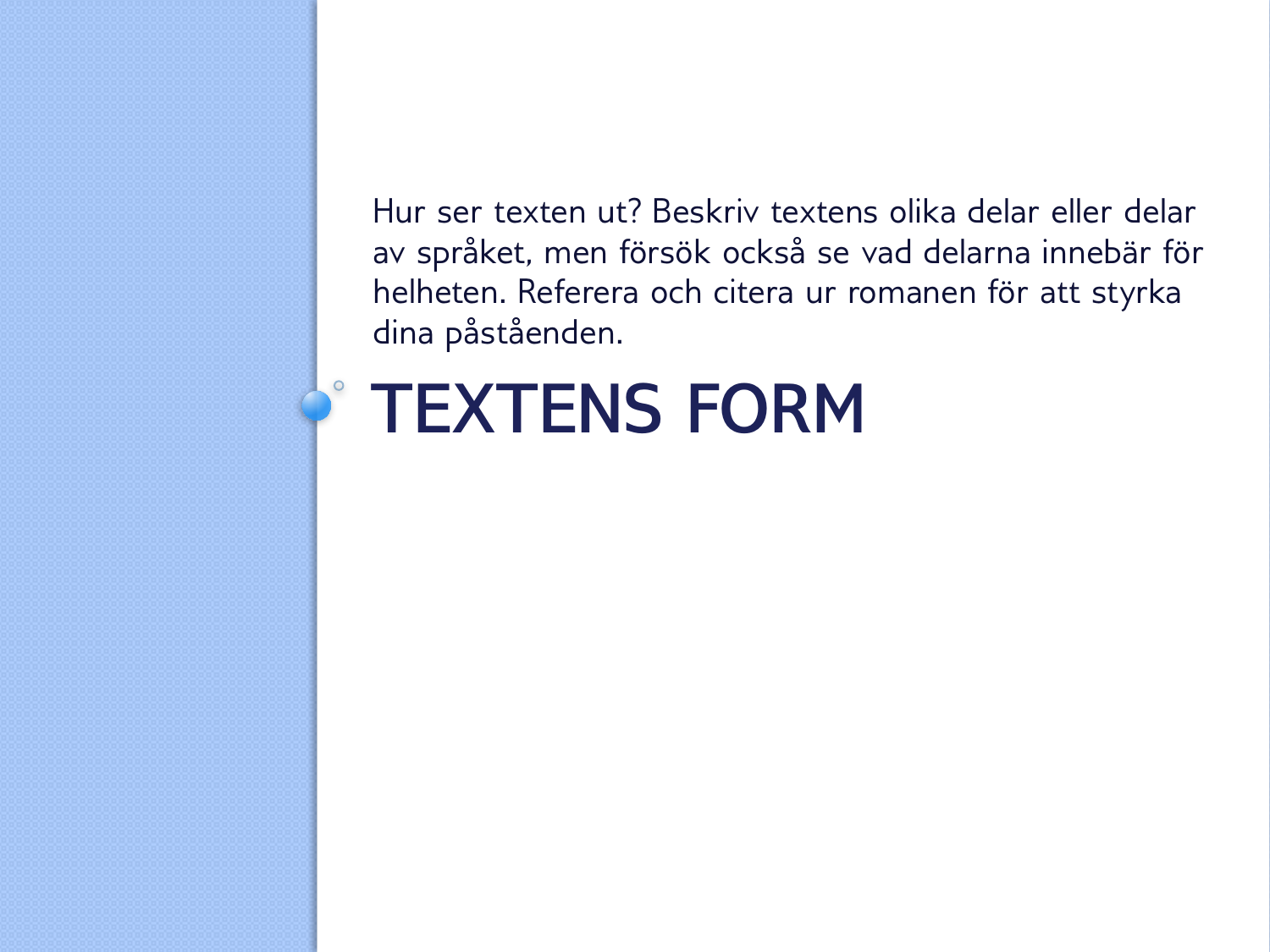

Hur ser texten ut? Beskriv textens olika delar eller delar av språket, men försök också se vad delarna innebär för helheten. Referera och citera ur romanen för att styrka dina påståenden.
# Textens form